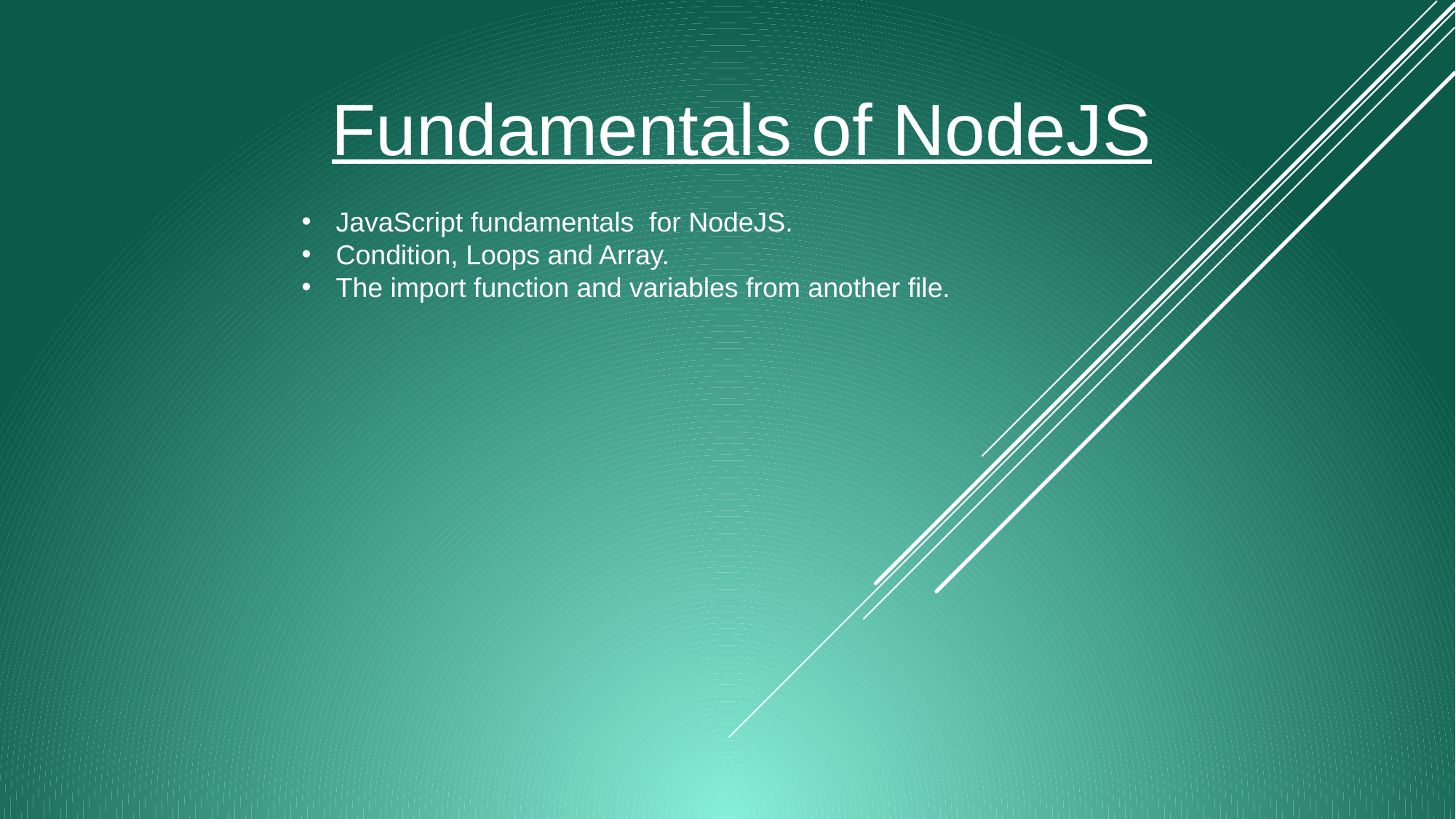

# Fundamentals of NodeJS
JavaScript fundamentals  for NodeJS.
Condition, Loops and Array.
The import function and variables from another file.